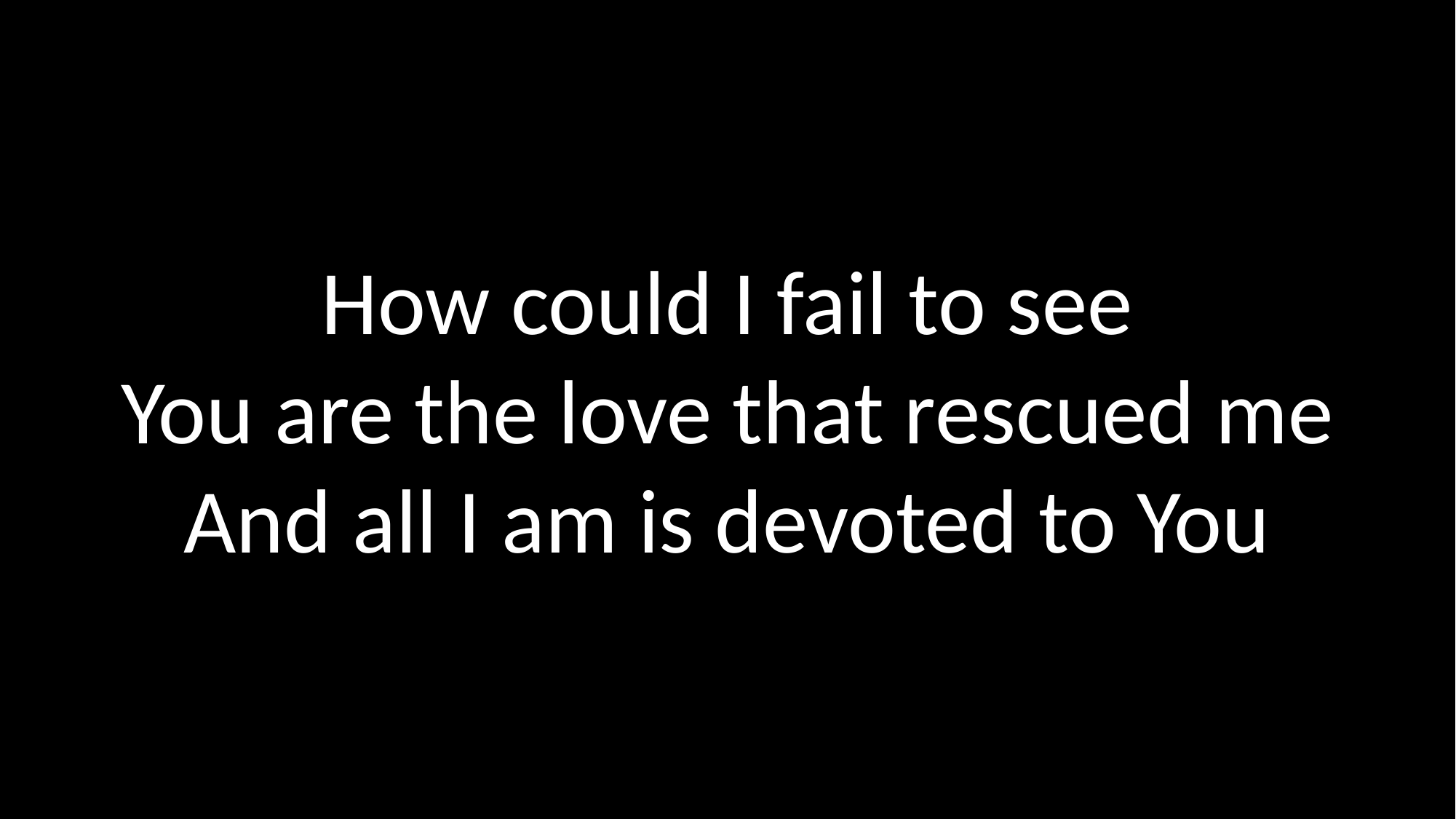

How could I fail to see
You are the love that rescued me
And all I am is devoted to You